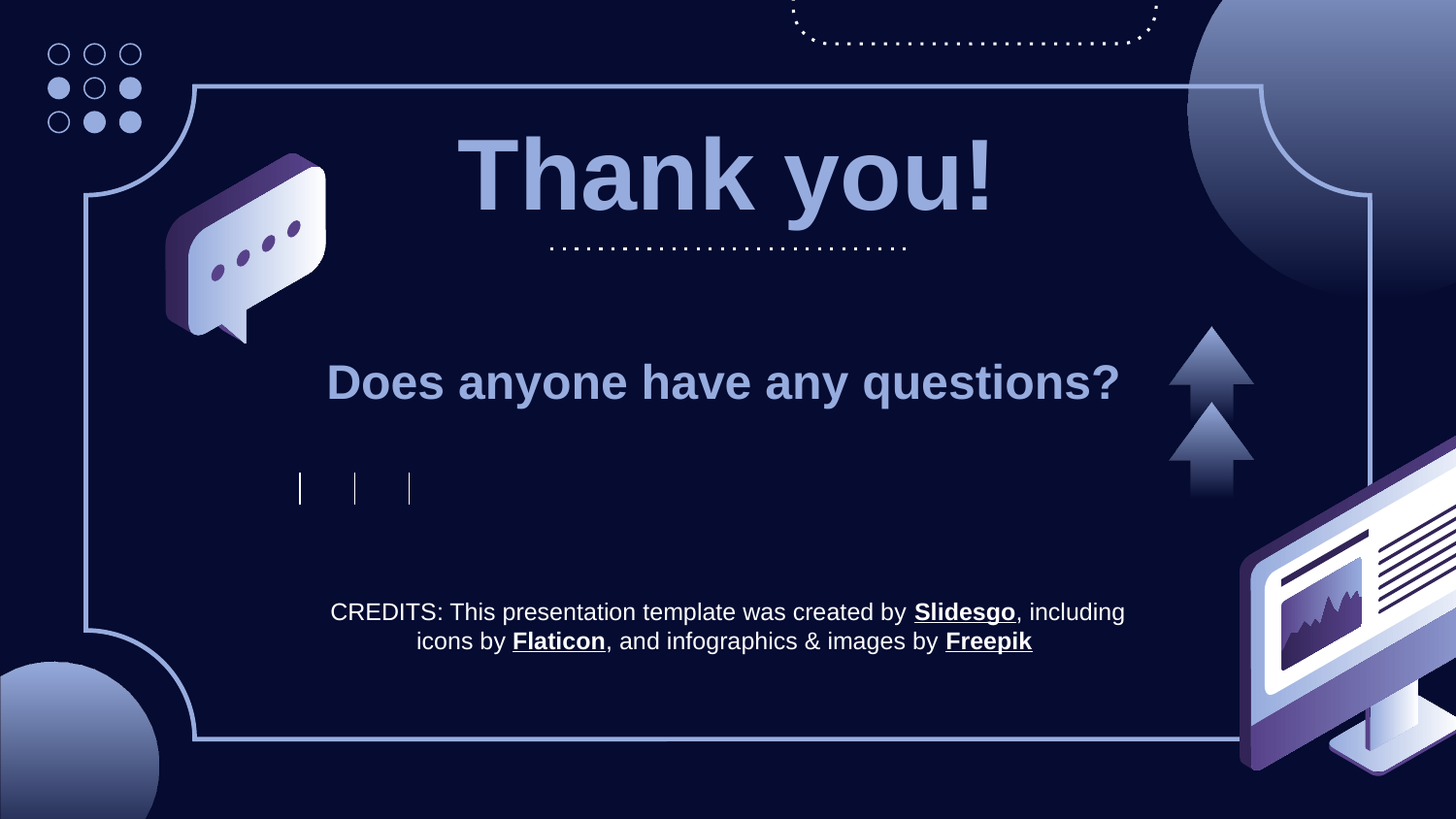

# Thank you!

Does anyone have any questions?